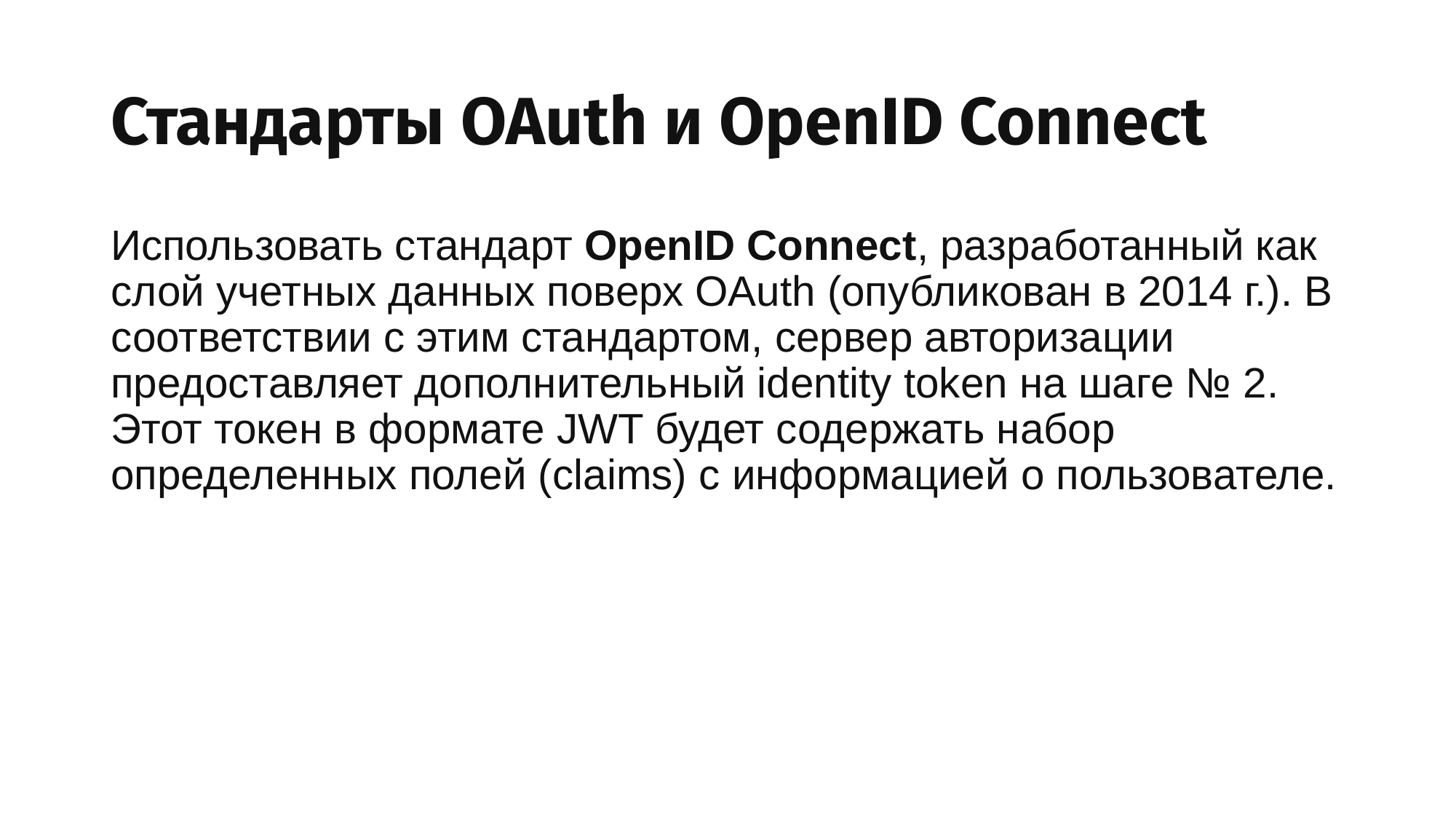

# Стандарты OAuth и OpenID Connect
Использовать стандарт OpenID Connect, разработанный как слой учетных данных поверх OAuth (опубликован в 2014 г.). В соответствии с этим стандартом, сервер авторизации предоставляет дополнительный identity token на шаге № 2. Этот токен в формате JWT будет содержать набор определенных полей (claims) с информацией о пользователе.